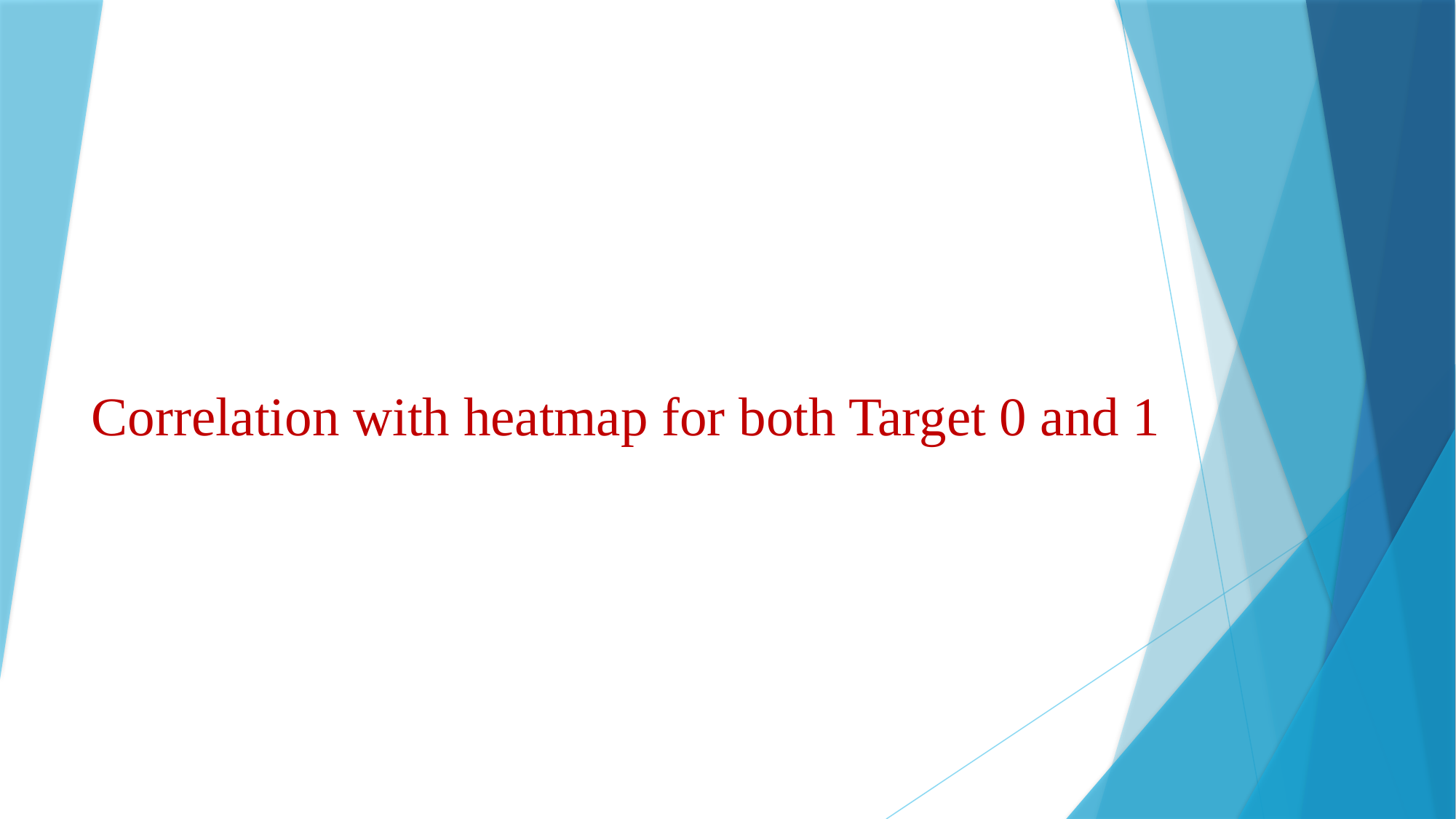

# Correlation with heatmap for both Target 0 and 1